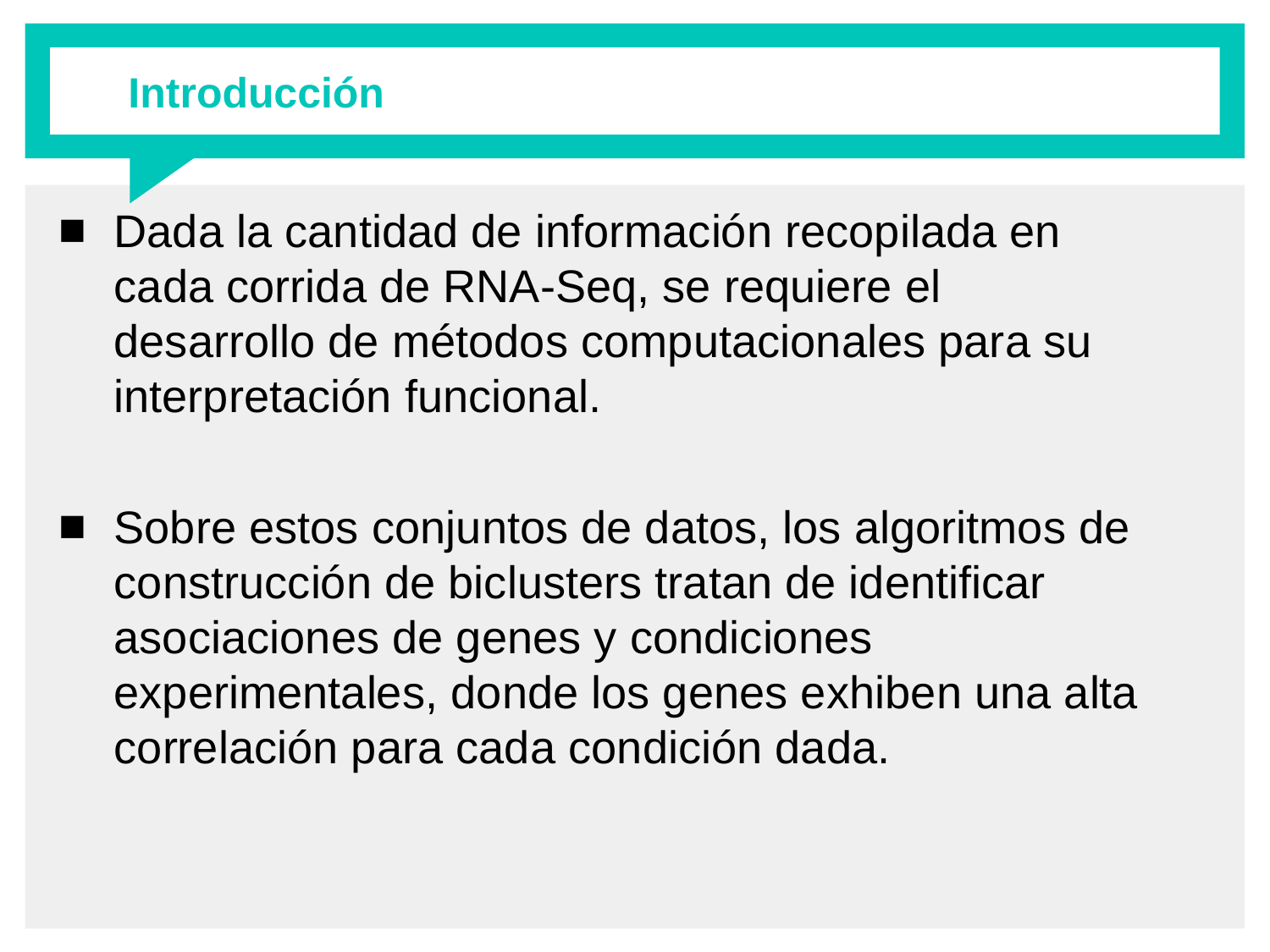

# Introducción
Dada la cantidad de información recopilada en cada corrida de RNA-Seq, se requiere el desarrollo de métodos computacionales para su interpretación funcional.

Sobre estos conjuntos de datos, los algoritmos de construcción de biclusters tratan de identificar asociaciones de genes y condiciones experimentales, donde los genes exhiben una alta correlación para cada condición dada.